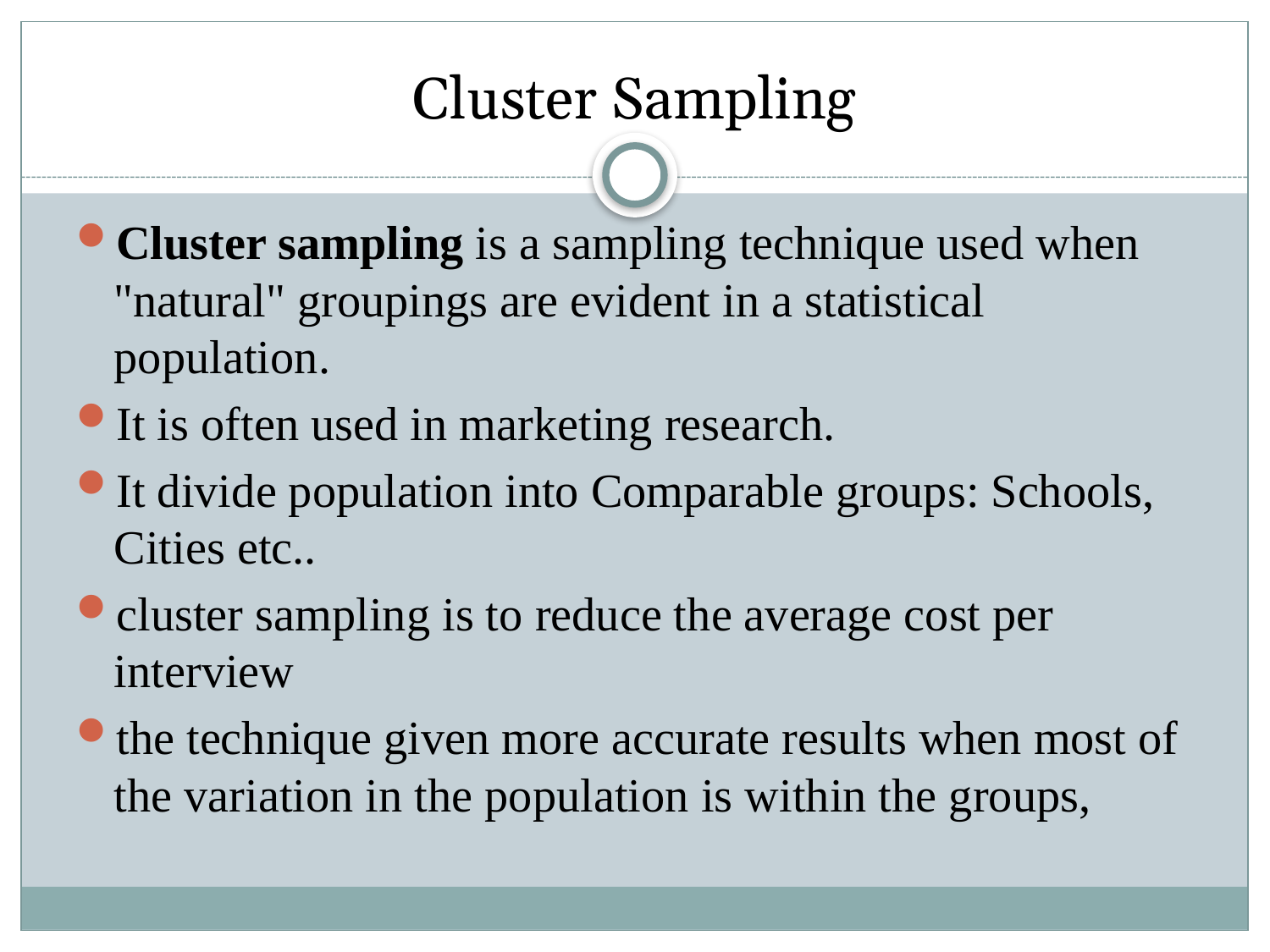

# Cluster Sampling
Cluster sampling is a sampling technique used when "natural" groupings are evident in a statistical population.
It is often used in marketing research.
It divide population into Comparable groups: Schools, Cities etc..
cluster sampling is to reduce the average cost per interview
the technique given more accurate results when most of the variation in the population is within the groups,